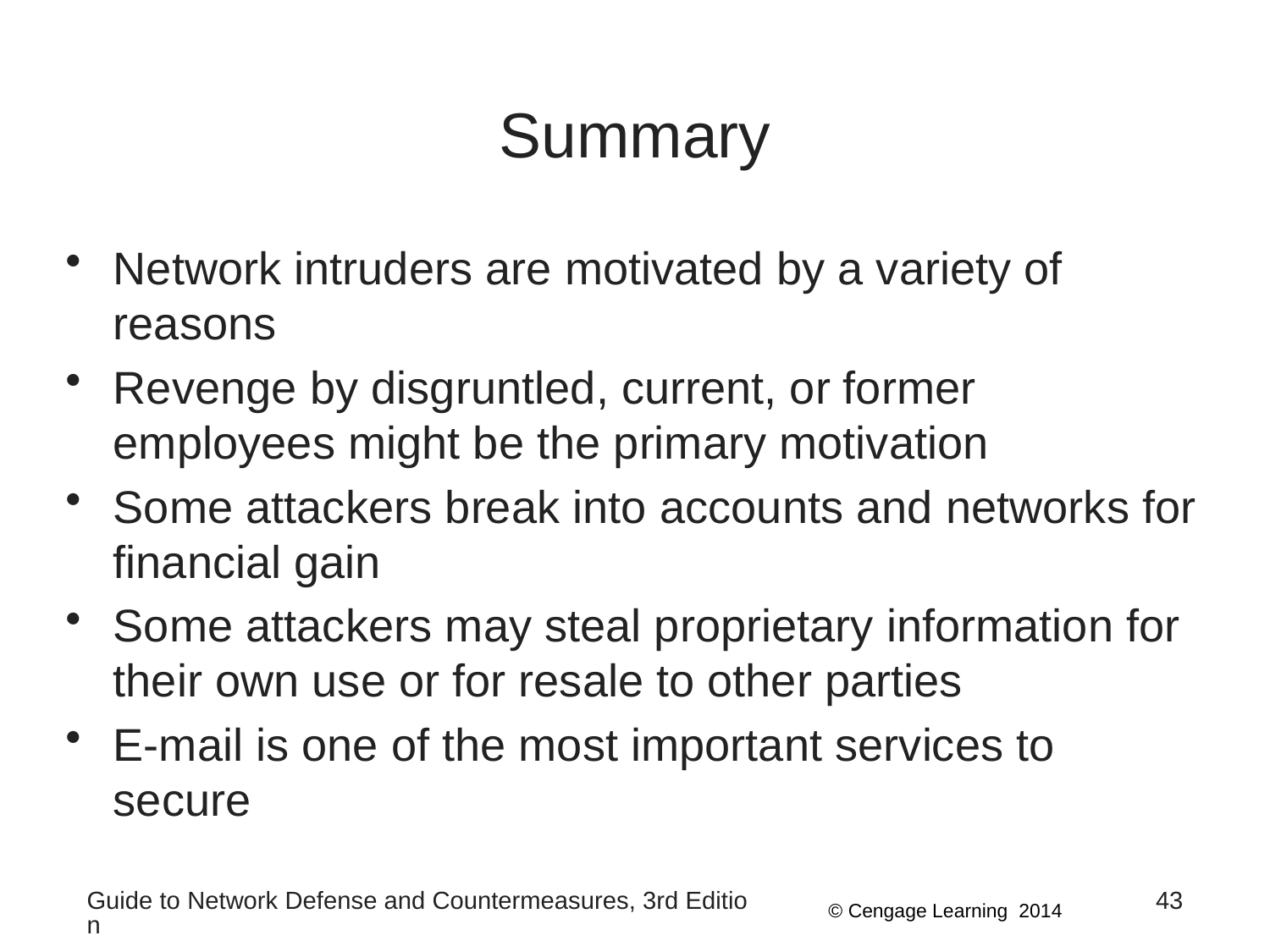

# Summary
Network intruders are motivated by a variety of reasons
Revenge by disgruntled, current, or former employees might be the primary motivation
Some attackers break into accounts and networks for financial gain
Some attackers may steal proprietary information for their own use or for resale to other parties
E-mail is one of the most important services to secure

Guide to Network Defense and Countermeasures, 3rd Edition
43